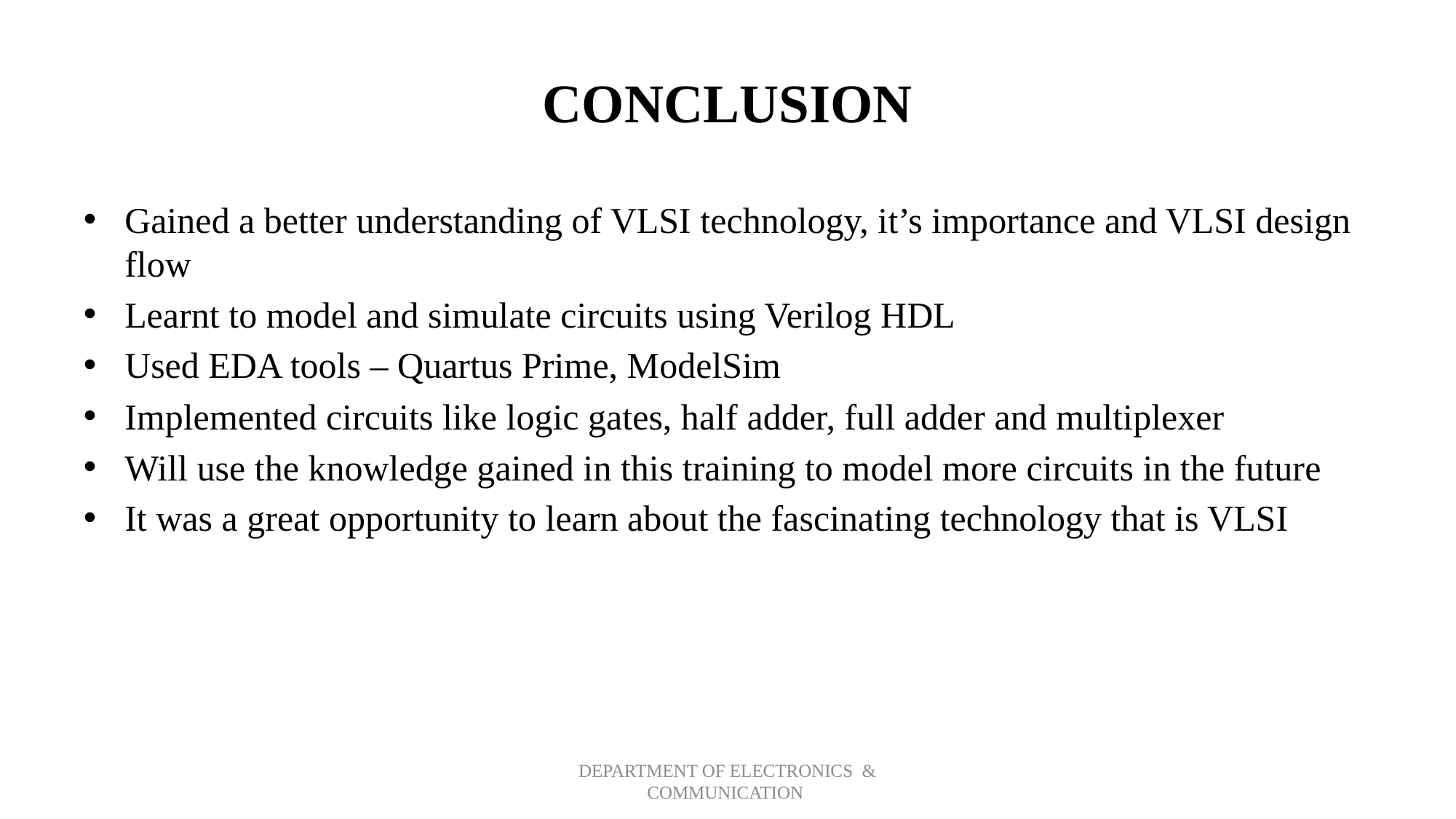

# CONCLUSION
Gained a better understanding of VLSI technology, it’s importance and VLSI design flow
Learnt to model and simulate circuits using Verilog HDL
Used EDA tools – Quartus Prime, ModelSim
Implemented circuits like logic gates, half adder, full adder and multiplexer
Will use the knowledge gained in this training to model more circuits in the future
It was a great opportunity to learn about the fascinating technology that is VLSI
DEPARTMENT OF ELECTRONICS  & COMMUNICATION